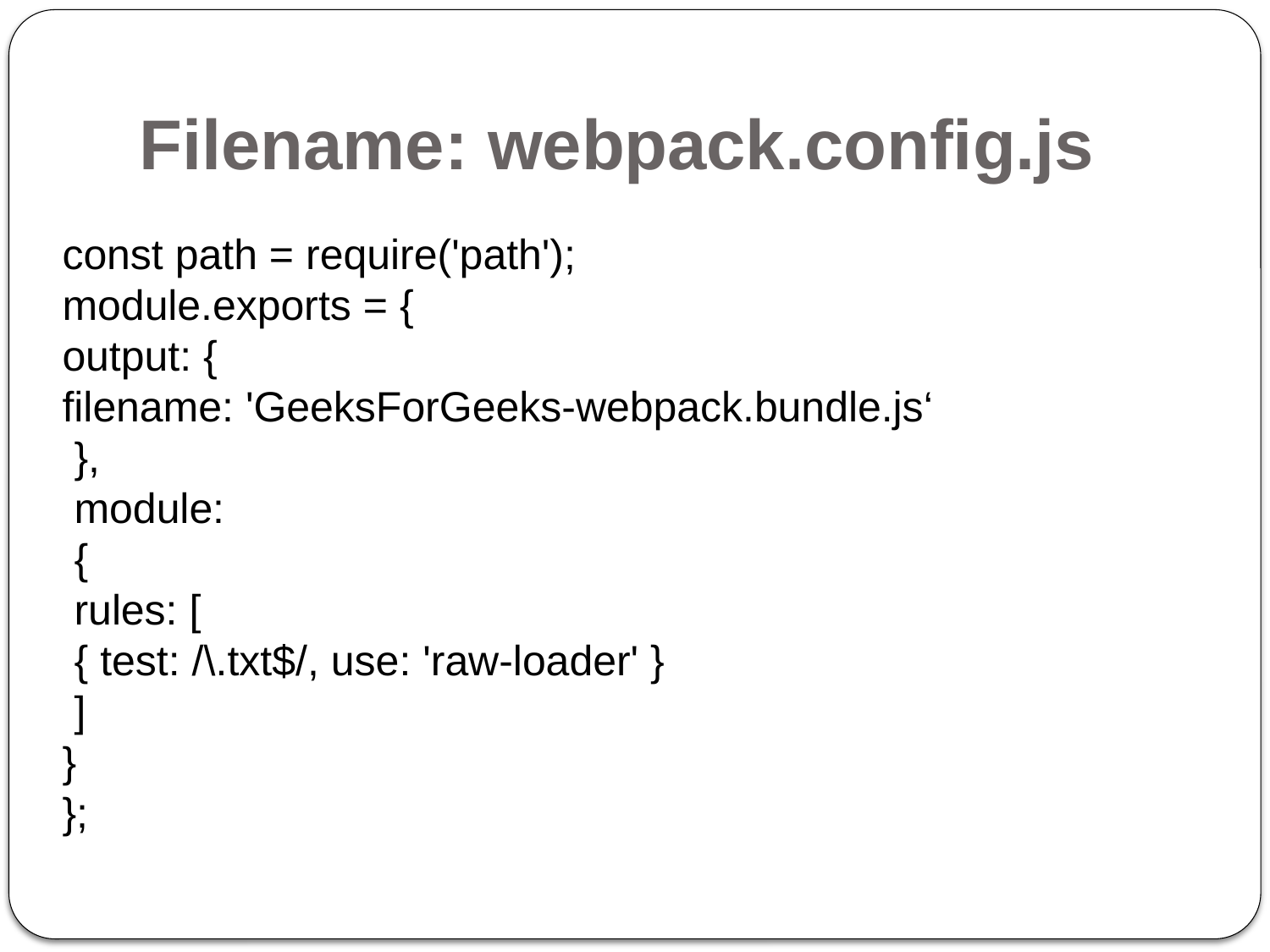

# Filename: webpack.config.js
const path = require('path');
module.exports = {
output: {
filename: 'GeeksForGeeks-webpack.bundle.js‘
 },
 module:
 {
 rules: [
 { test: /\.txt$/, use: 'raw-loader' }
 ]
}
};